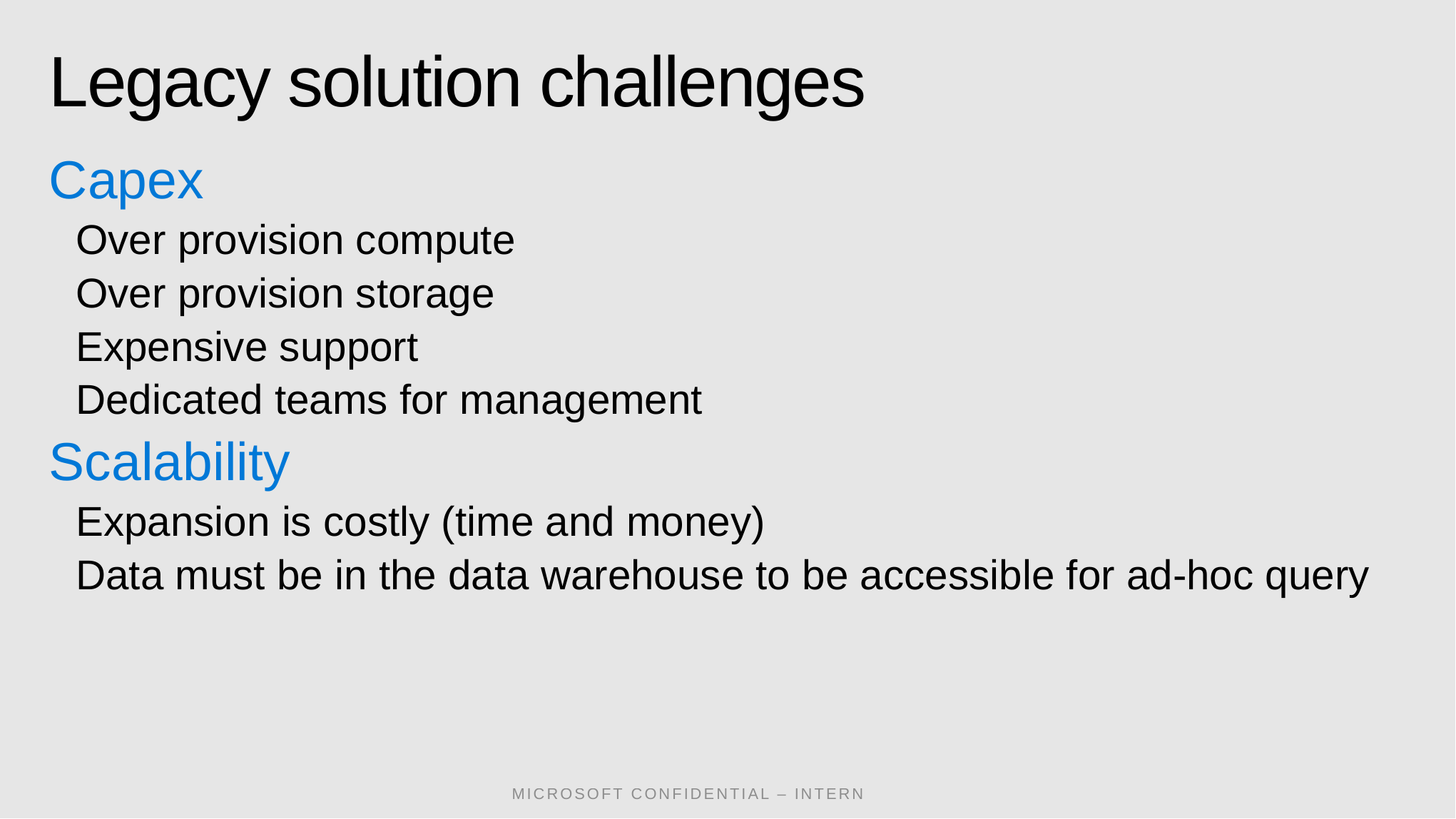

# Legacy solution challenges
Capex
Over provision compute
Over provision storage
Expensive support
Dedicated teams for management
Scalability
Expansion is costly (time and money)
Data must be in the data warehouse to be accessible for ad-hoc query